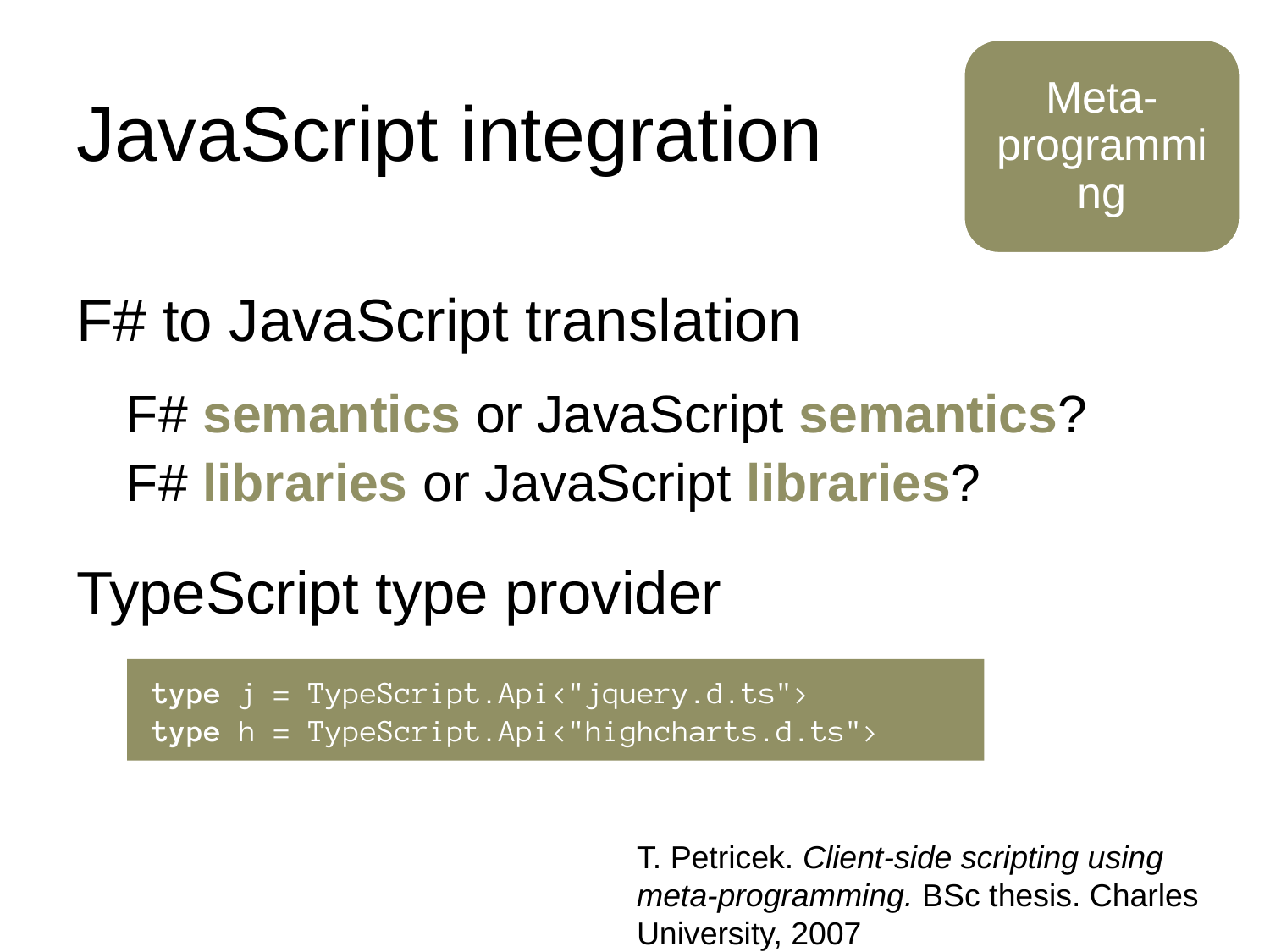

# JavaScript integration

Meta-programming
F# to JavaScript translation
F# semantics or JavaScript semantics?
F# libraries or JavaScript libraries?
TypeScript type provider
type j = TypeScript.Api<"jquery.d.ts">
type h = TypeScript.Api<"highcharts.d.ts">
T. Petricek. Client-side scripting using meta-programming. BSc thesis. Charles University, 2007